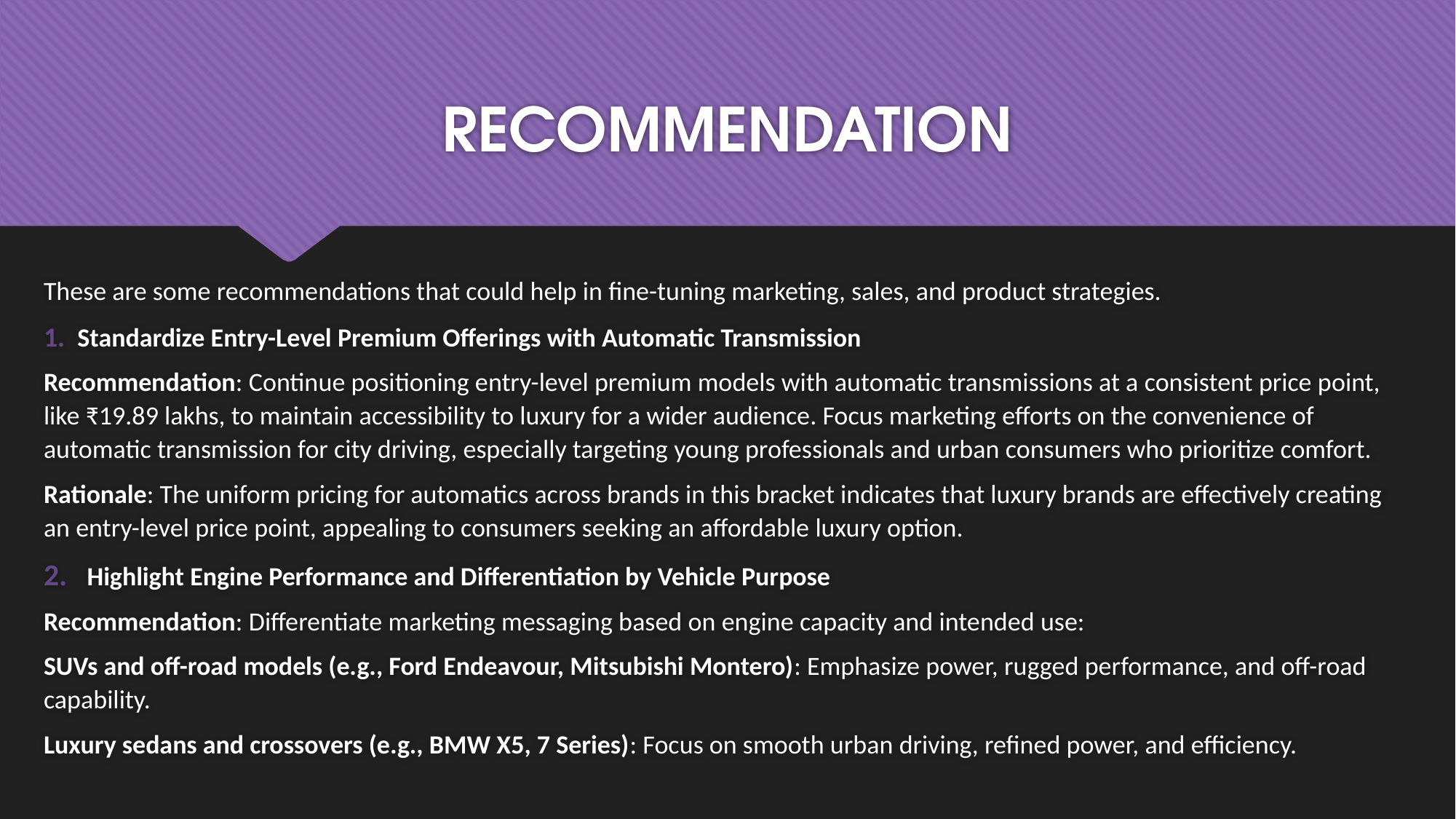

# RECOMMENDATION
These are some recommendations that could help in fine-tuning marketing, sales, and product strategies.
1.  Standardize Entry-Level Premium Offerings with Automatic Transmission
Recommendation: Continue positioning entry-level premium models with automatic transmissions at a consistent price point, like ₹19.89 lakhs, to maintain accessibility to luxury for a wider audience. Focus marketing efforts on the convenience of automatic transmission for city driving, especially targeting young professionals and urban consumers who prioritize comfort.
Rationale: The uniform pricing for automatics across brands in this bracket indicates that luxury brands are effectively creating an entry-level price point, appealing to consumers seeking an affordable luxury option.
2.   Highlight Engine Performance and Differentiation by Vehicle Purpose
Recommendation: Differentiate marketing messaging based on engine capacity and intended use:
SUVs and off-road models (e.g., Ford Endeavour, Mitsubishi Montero): Emphasize power, rugged performance, and off-road capability.
Luxury sedans and crossovers (e.g., BMW X5, 7 Series): Focus on smooth urban driving, refined power, and efficiency.